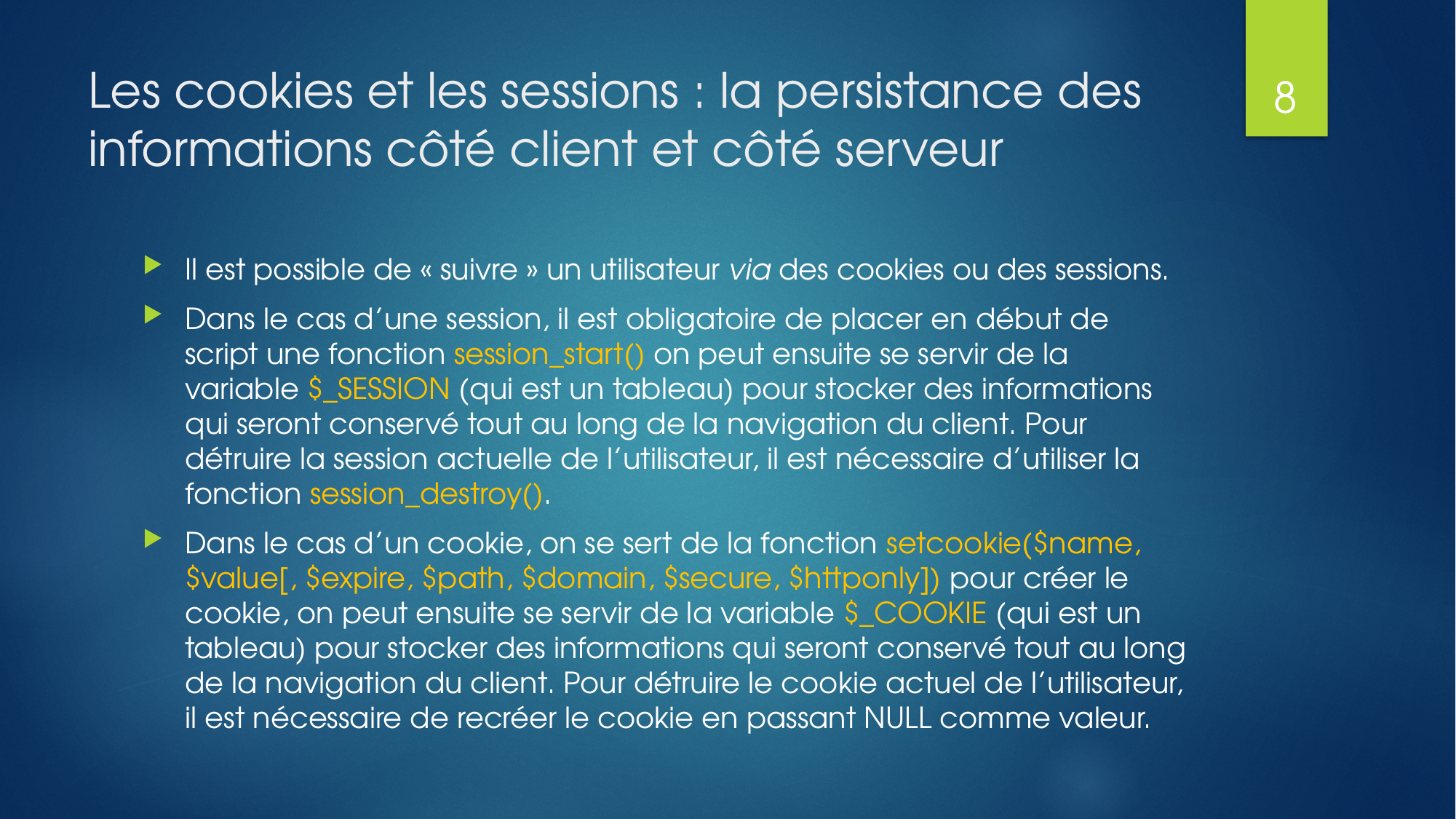

8
# Les cookies et les sessions : la persistance des informations côté client et côté serveur
Il est possible de « suivre » un utilisateur via des cookies ou des sessions.
Dans le cas d’une session, il est obligatoire de placer en début de script une fonction session_start() on peut ensuite se servir de la variable $_SESSION (qui est un tableau) pour stocker des informations qui seront conservé tout au long de la navigation du client. Pour détruire la session actuelle de l’utilisateur, il est nécessaire d’utiliser la fonction session_destroy().
Dans le cas d’un cookie, on se sert de la fonction setcookie($name, $value[, $expire, $path, $domain, $secure, $httponly]) pour créer le cookie, on peut ensuite se servir de la variable $_COOKIE (qui est un tableau) pour stocker des informations qui seront conservé tout au long de la navigation du client. Pour détruire le cookie actuel de l’utilisateur, il est nécessaire de recréer le cookie en passant NULL comme valeur.